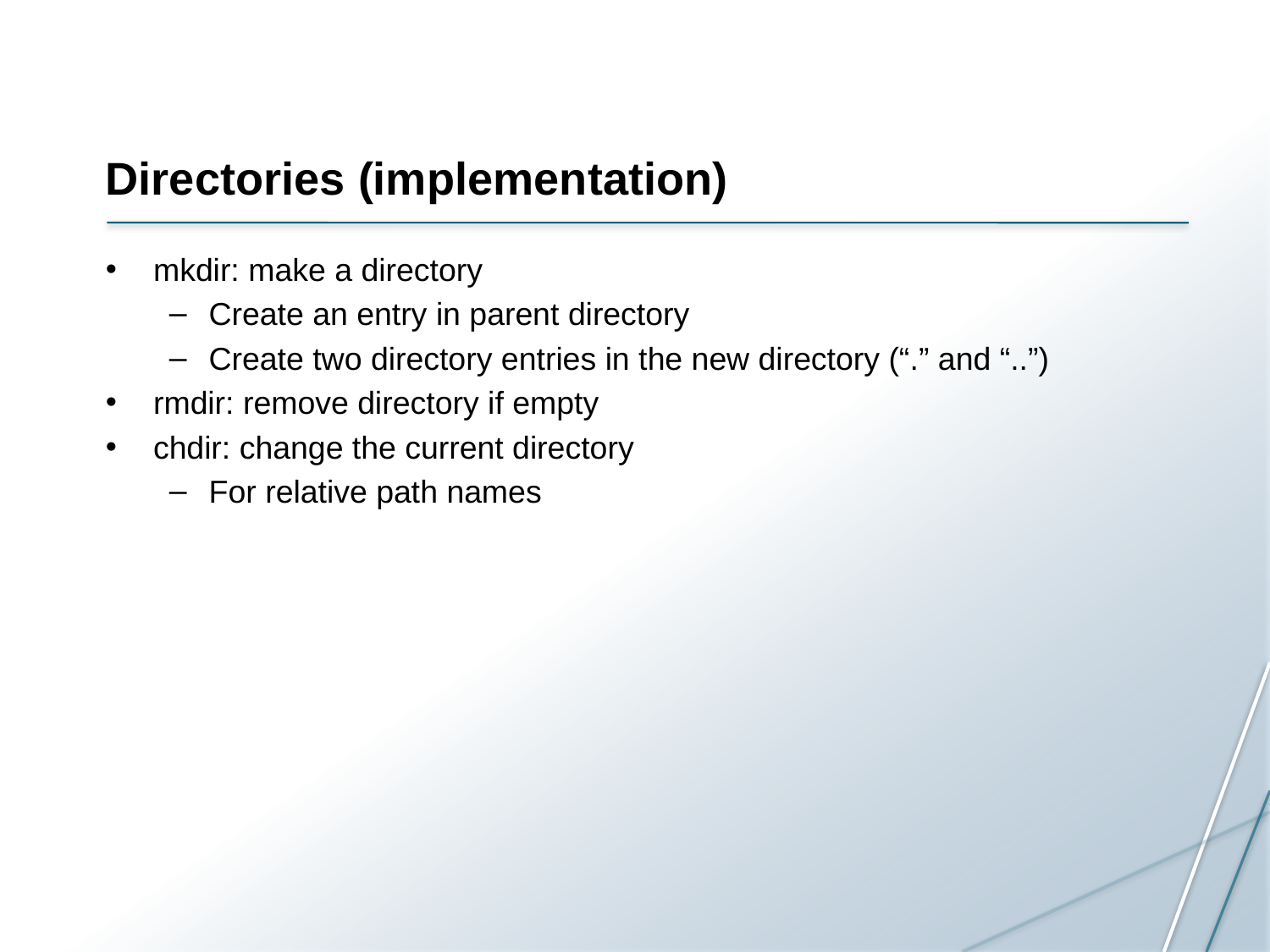

# Directories (implementation)
mkdir: make a directory
Create an entry in parent directory
Create two directory entries in the new directory (“.” and “..”)
rmdir: remove directory if empty
chdir: change the current directory
For relative path names